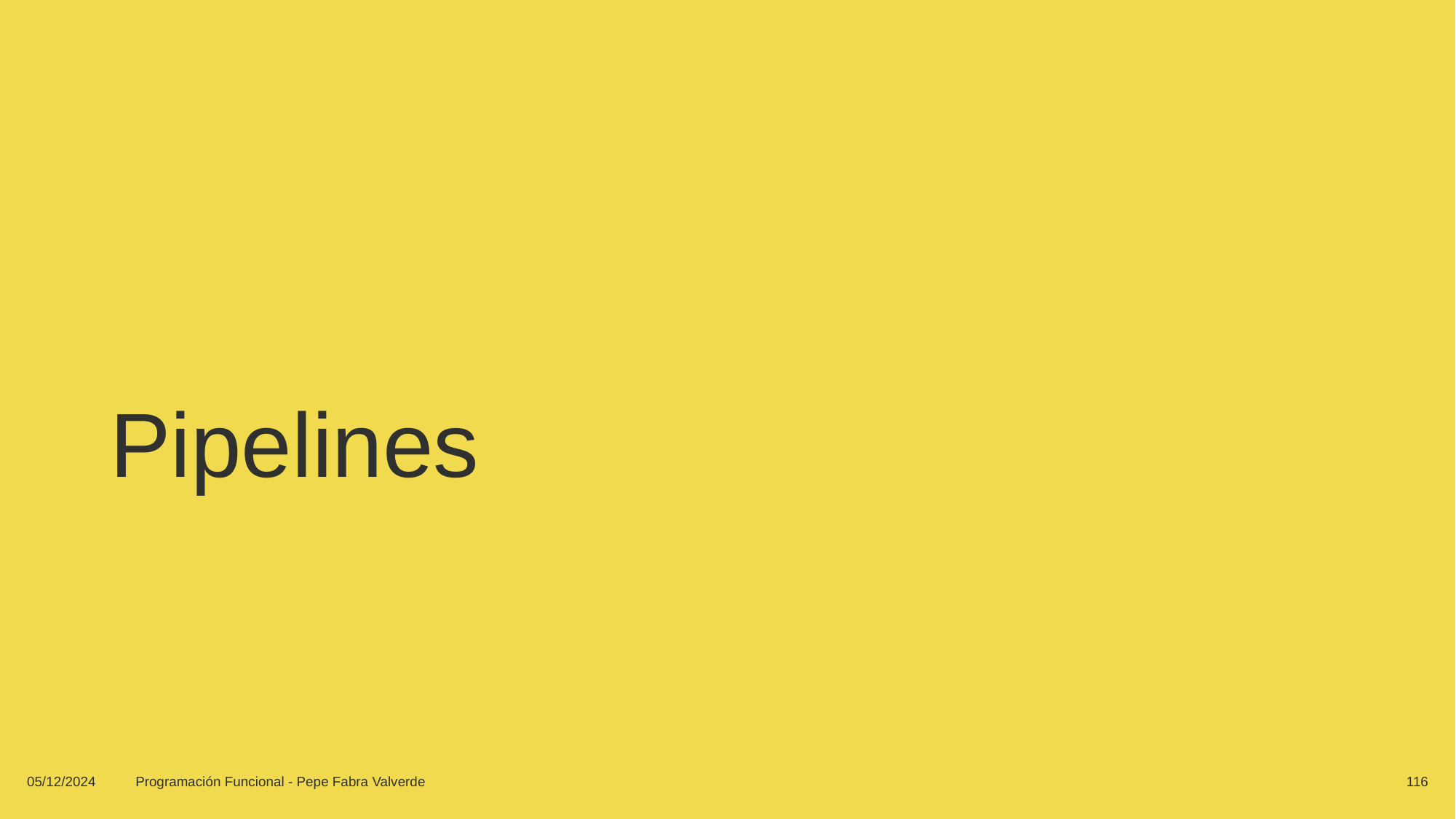

# Pipelines

05/12/2024
Programación Funcional - Pepe Fabra Valverde
116